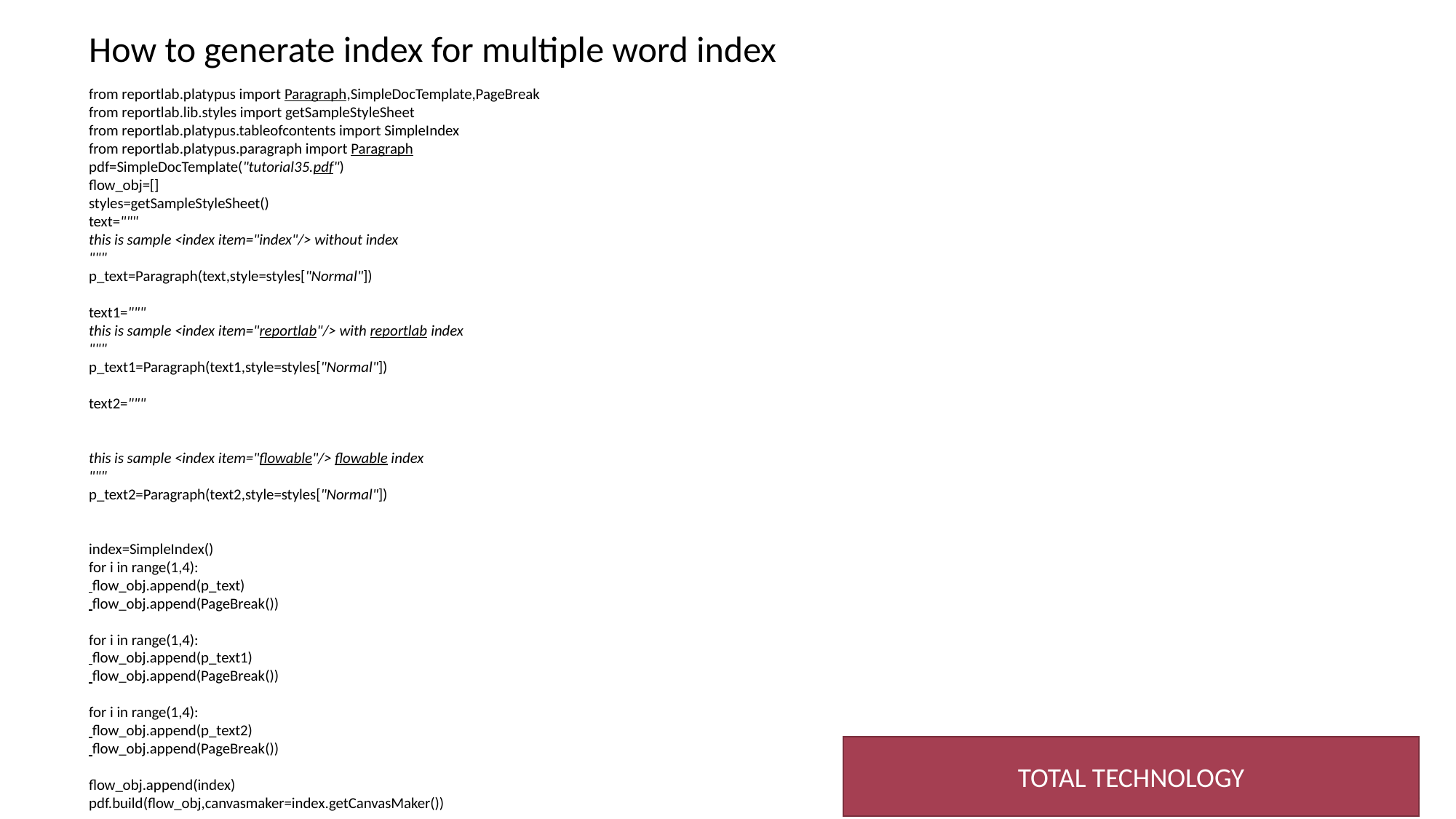

How to generate index for multiple word index

from reportlab.platypus import Paragraph,SimpleDocTemplate,PageBreak
from reportlab.lib.styles import getSampleStyleSheet
from reportlab.platypus.tableofcontents import SimpleIndex
from reportlab.platypus.paragraph import Paragraph
pdf=SimpleDocTemplate("tutorial35.pdf")
flow_obj=[]
styles=getSampleStyleSheet()
text="""
this is sample <index item="index"/> without index
"""
p_text=Paragraph(text,style=styles["Normal"])

text1="""
this is sample <index item="reportlab"/> with reportlab index
"""
p_text1=Paragraph(text1,style=styles["Normal"])

text2="""

this is sample <index item="flowable"/> flowable index
"""
p_text2=Paragraph(text2,style=styles["Normal"])

index=SimpleIndex()
for i in range(1,4):
 flow_obj.append(p_text)
 flow_obj.append(PageBreak())

for i in range(1,4):
 flow_obj.append(p_text1)
 flow_obj.append(PageBreak())

for i in range(1,4):
 flow_obj.append(p_text2)
 flow_obj.append(PageBreak())
flow_obj.append(index)
pdf.build(flow_obj,canvasmaker=index.getCanvasMaker())

TOTAL TECHNOLOGY
3